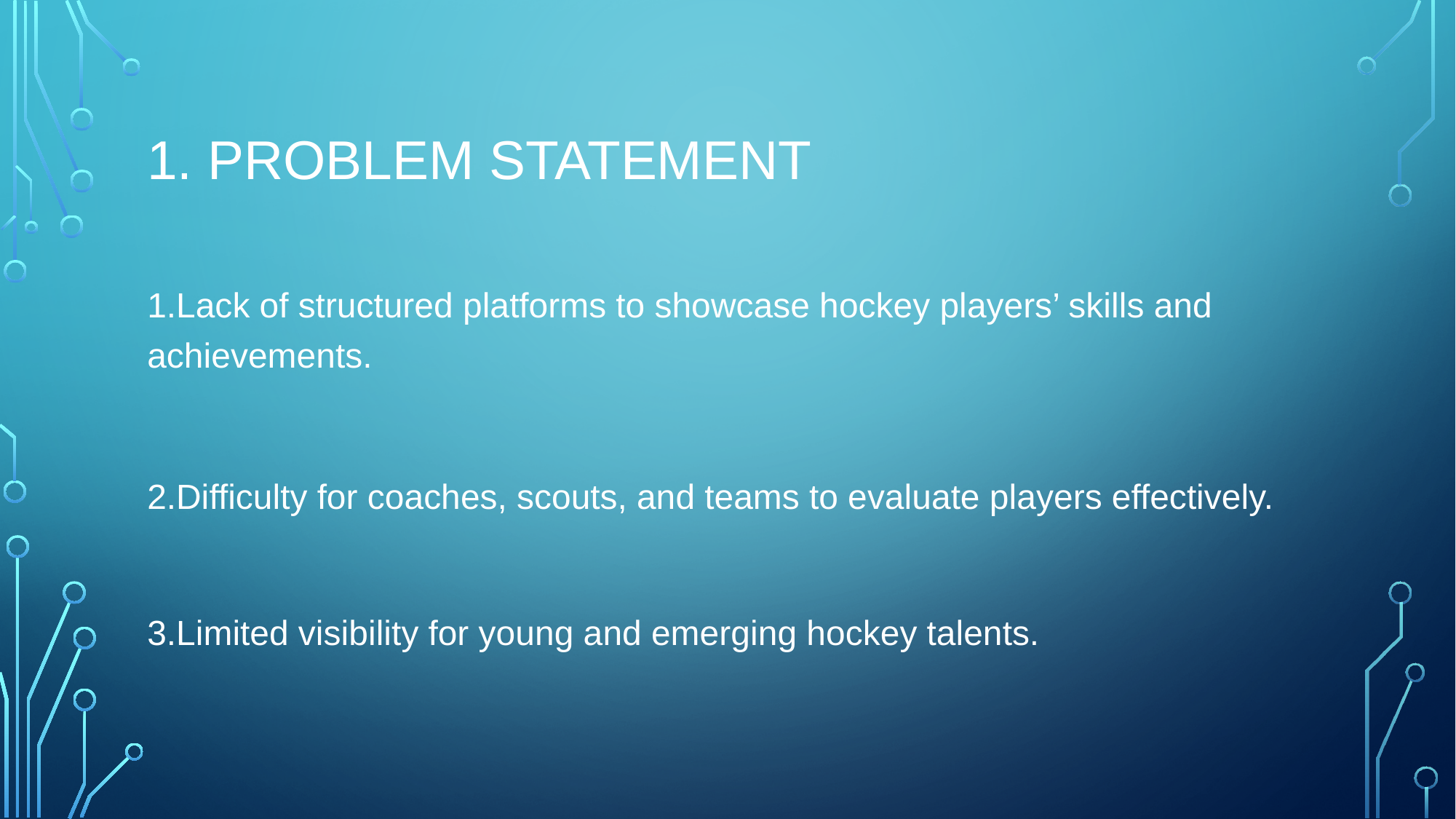

# 1. Problem Statement
1.Lack of structured platforms to showcase hockey players’ skills and achievements.

2.Difficulty for coaches, scouts, and teams to evaluate players effectively.

3.Limited visibility for young and emerging hockey talents.